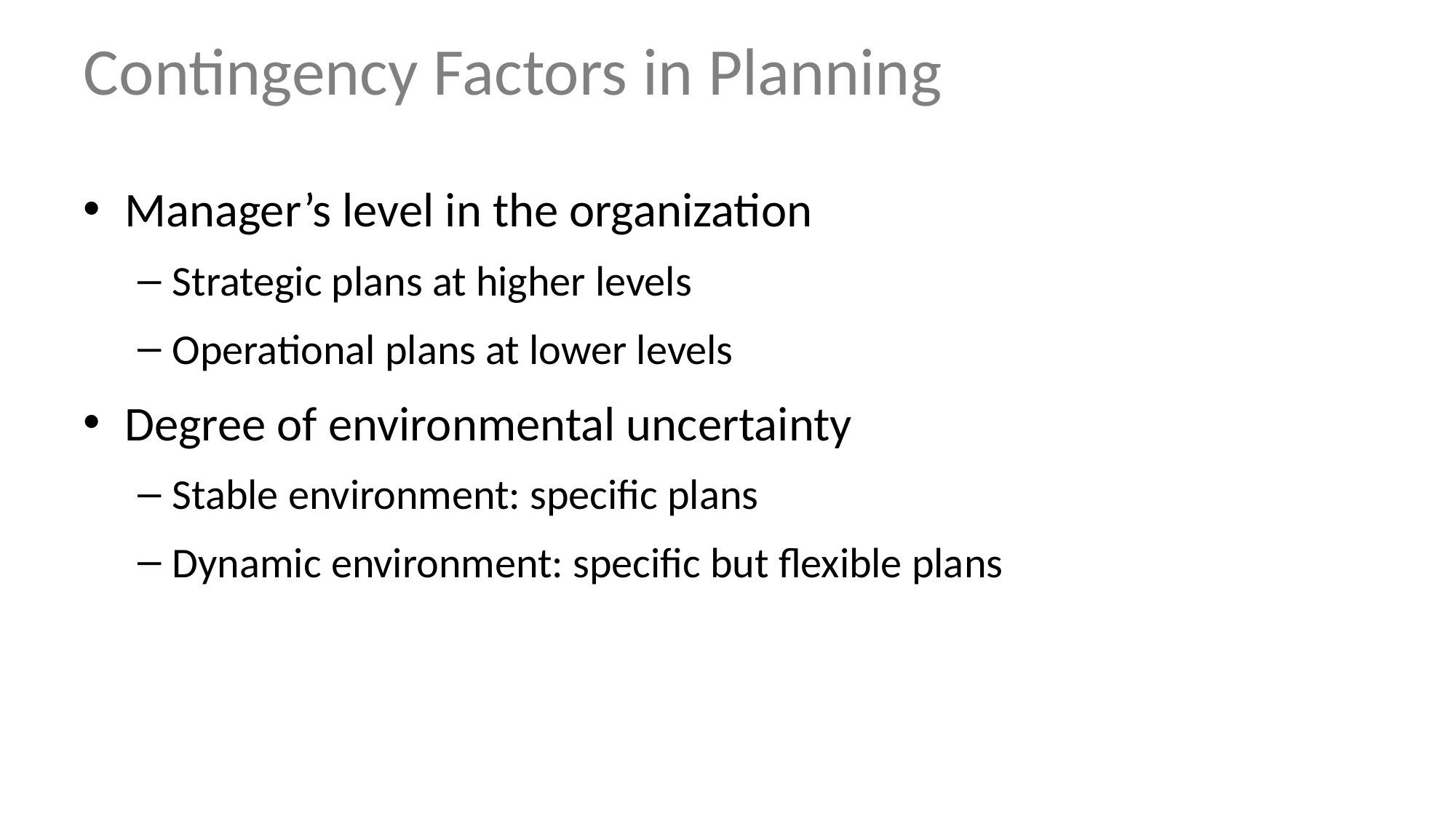

# Contingency Factors in Planning
Manager’s level in the organization
Strategic plans at higher levels
Operational plans at lower levels
Degree of environmental uncertainty
Stable environment: specific plans
Dynamic environment: specific but flexible plans